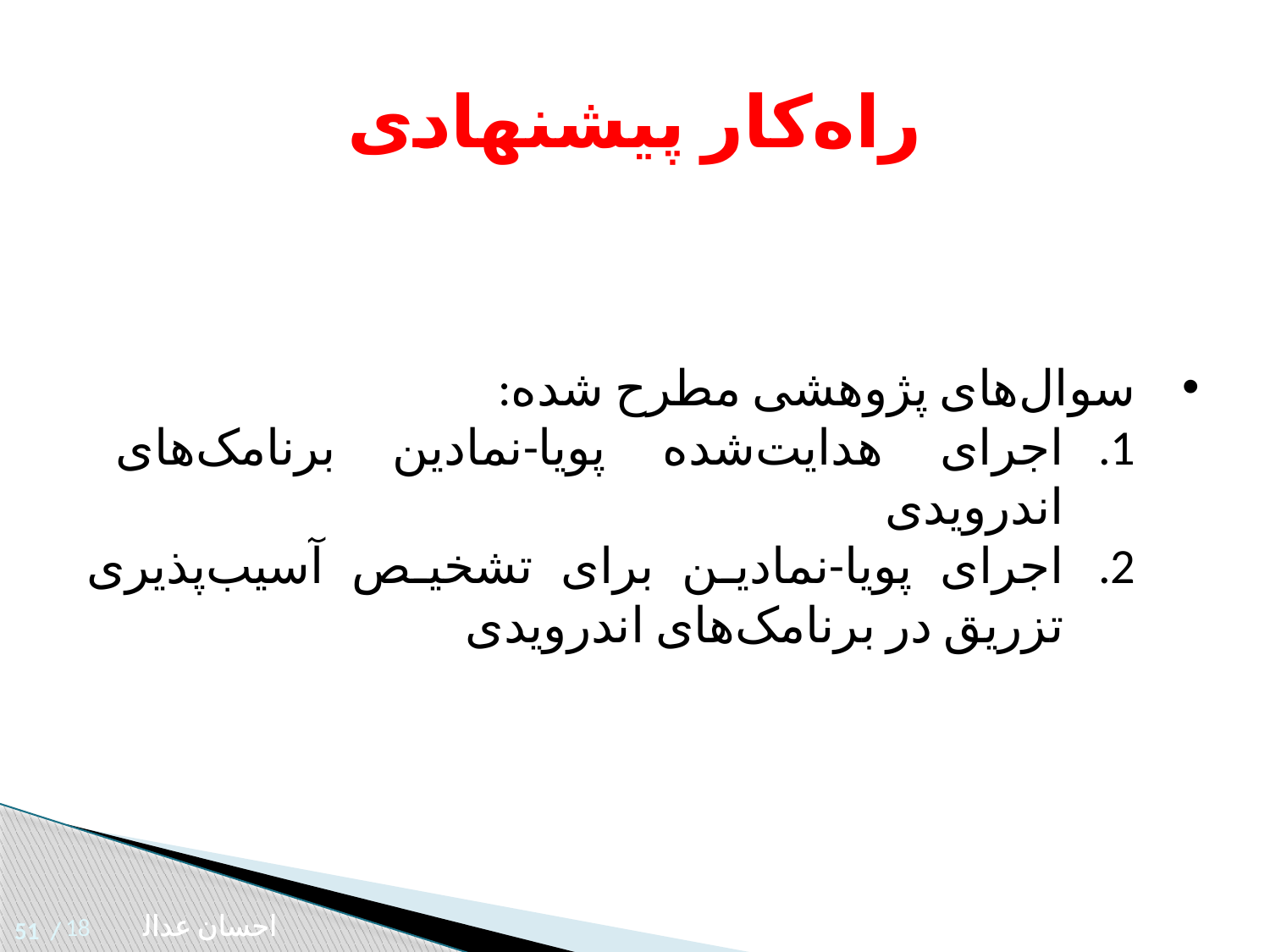

راه‌کار پیشنهادی
سوال‌های پژوهشی مطرح شده:
اجرای هدایت‌شده پویا-نمادین برنامک‌های اندرویدی
اجرای پویا-نمادین برای تشخیص آسیب‌پذیری تزریق در برنامک‌های اندرویدی
18
احسان عدالت